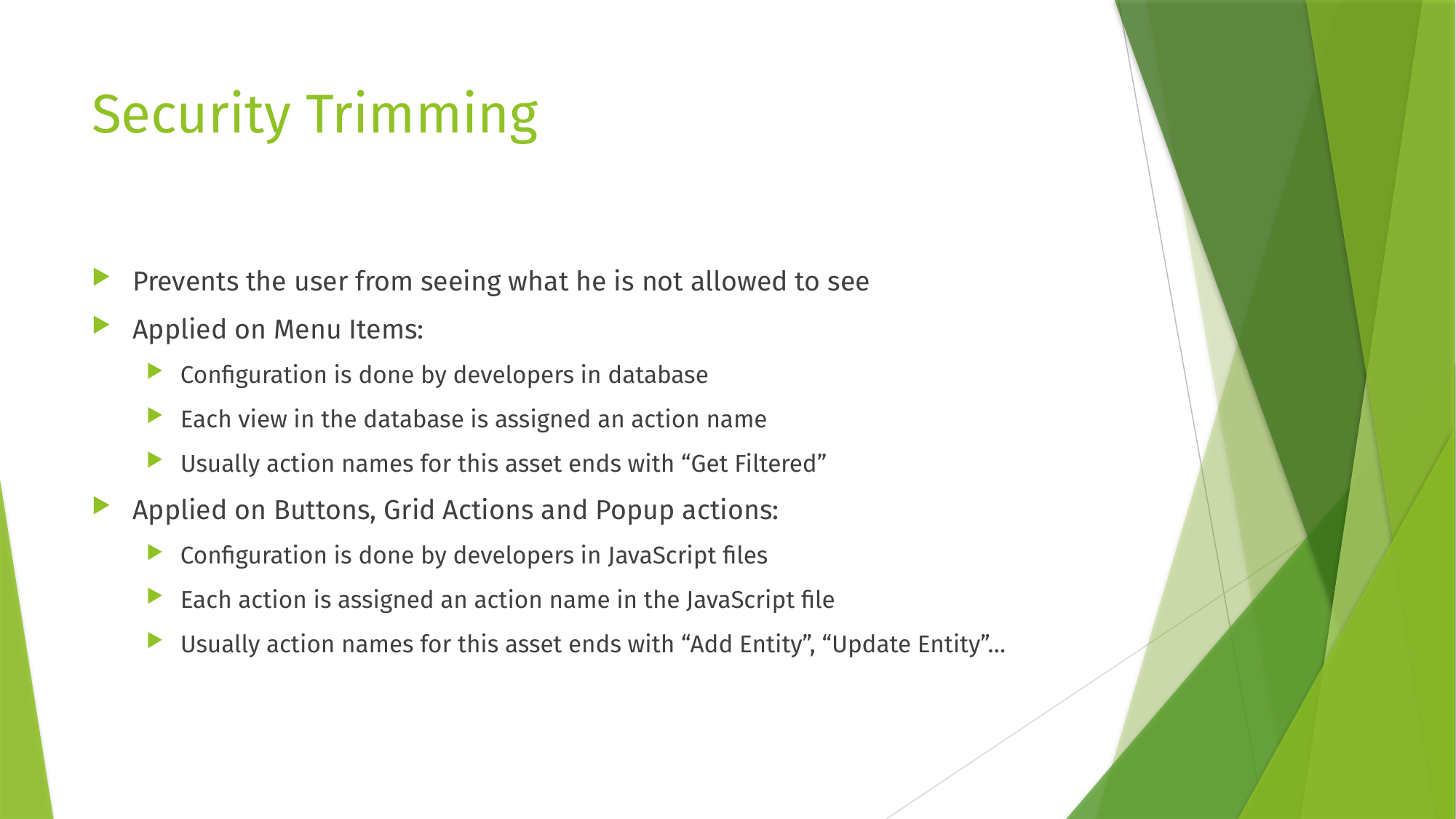

# Security Trimming
Prevents the user from seeing what he is not allowed to see
Applied on Menu Items:
Configuration is done by developers in database
Each view in the database is assigned an action name
Usually action names for this asset ends with “Get Filtered”
Applied on Buttons, Grid Actions and Popup actions:
Configuration is done by developers in JavaScript files
Each action is assigned an action name in the JavaScript file
Usually action names for this asset ends with “Add Entity”, “Update Entity”…